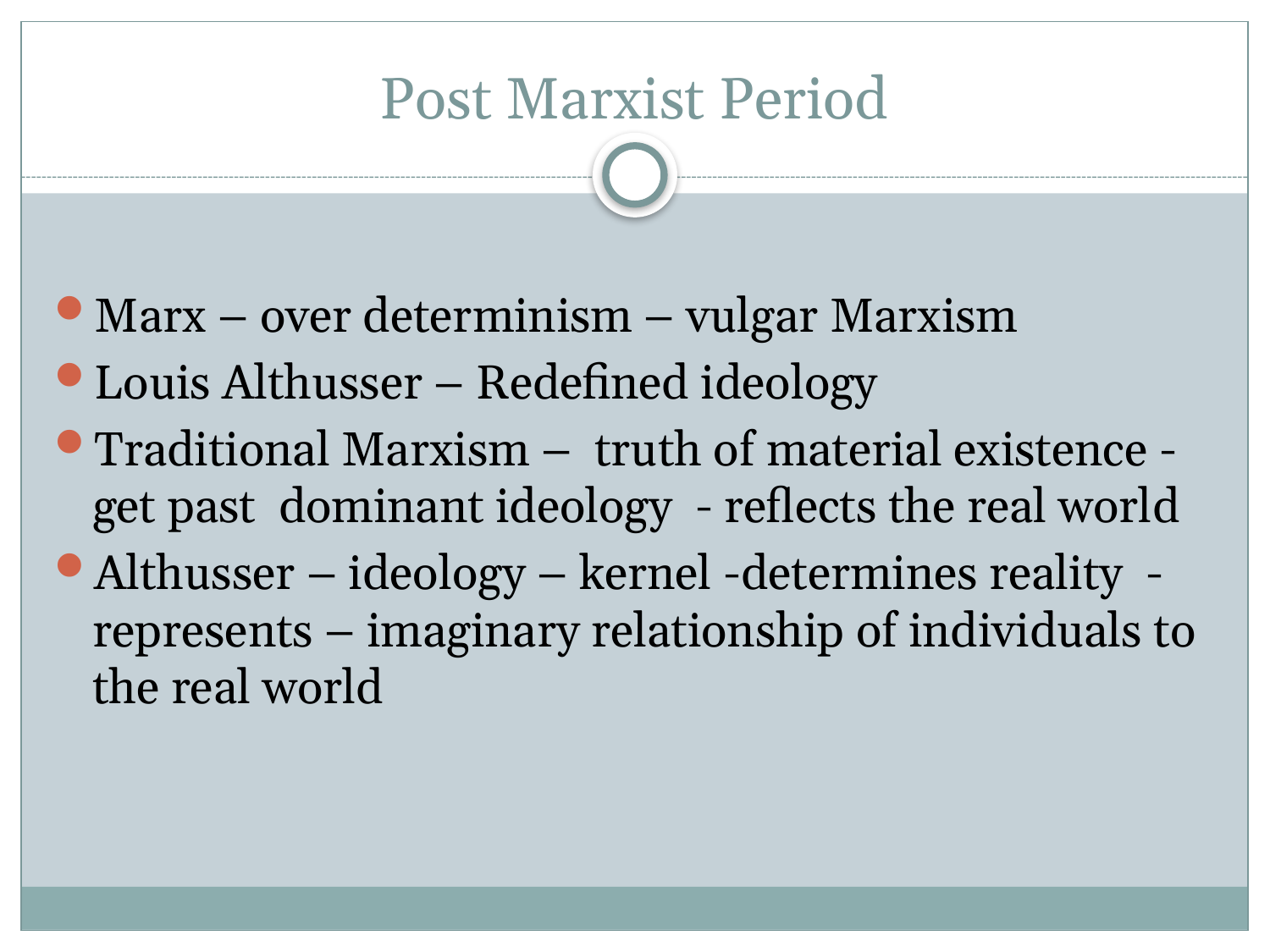

# Post Marxist Period

Marx – over determinism – vulgar Marxism
Louis Althusser – Redefined ideology
Traditional Marxism –  truth of material existence - get past  dominant ideology  - reflects the real world
Althusser – ideology – kernel -determines reality  - represents – imaginary relationship of individuals to the real world